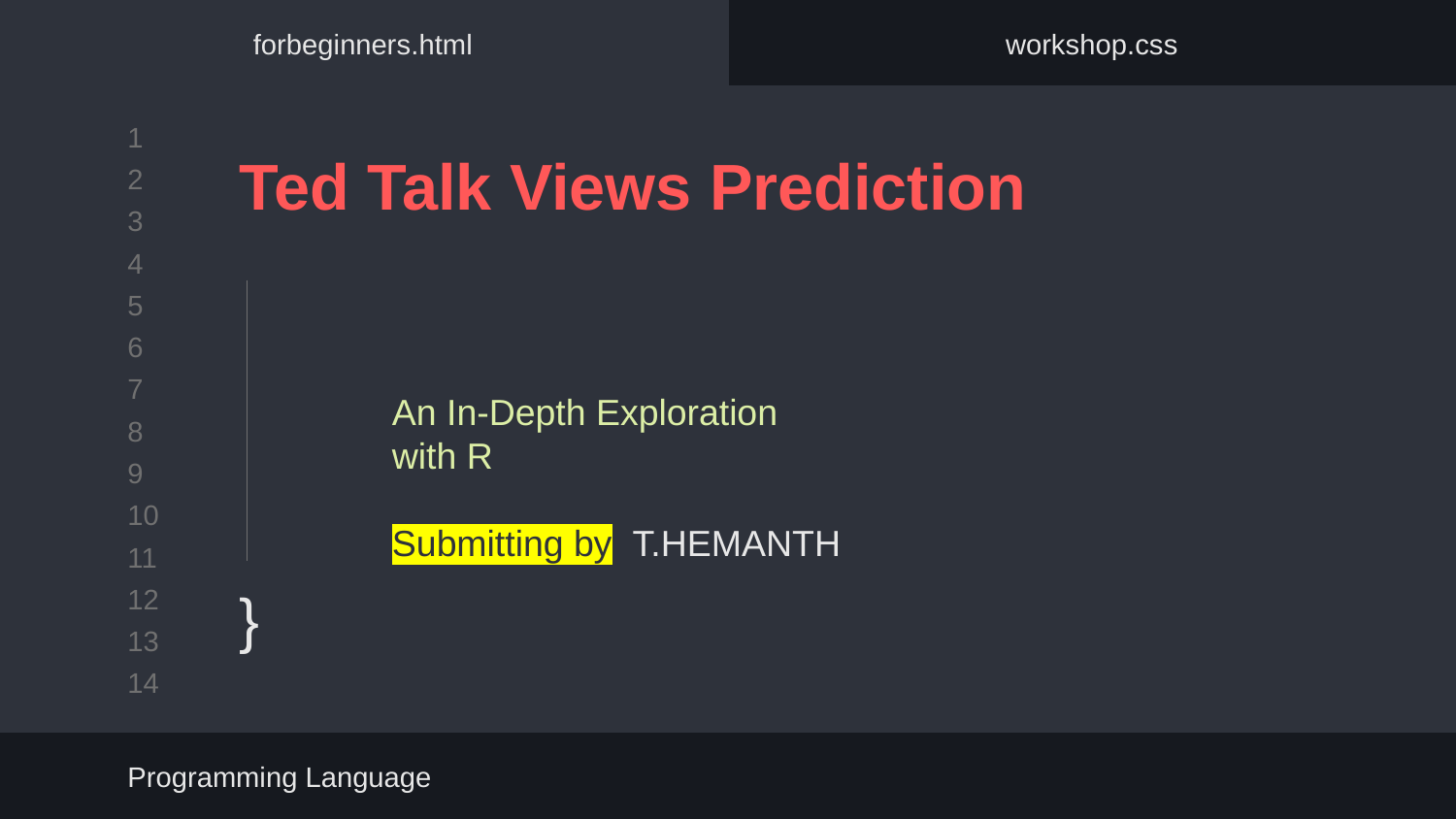

forbeginners.html
workshop.css
# Ted Talk Views Prediction
}
An In-Depth Exploration
with R

Submitting by: T.HEMANTH
Programming Language